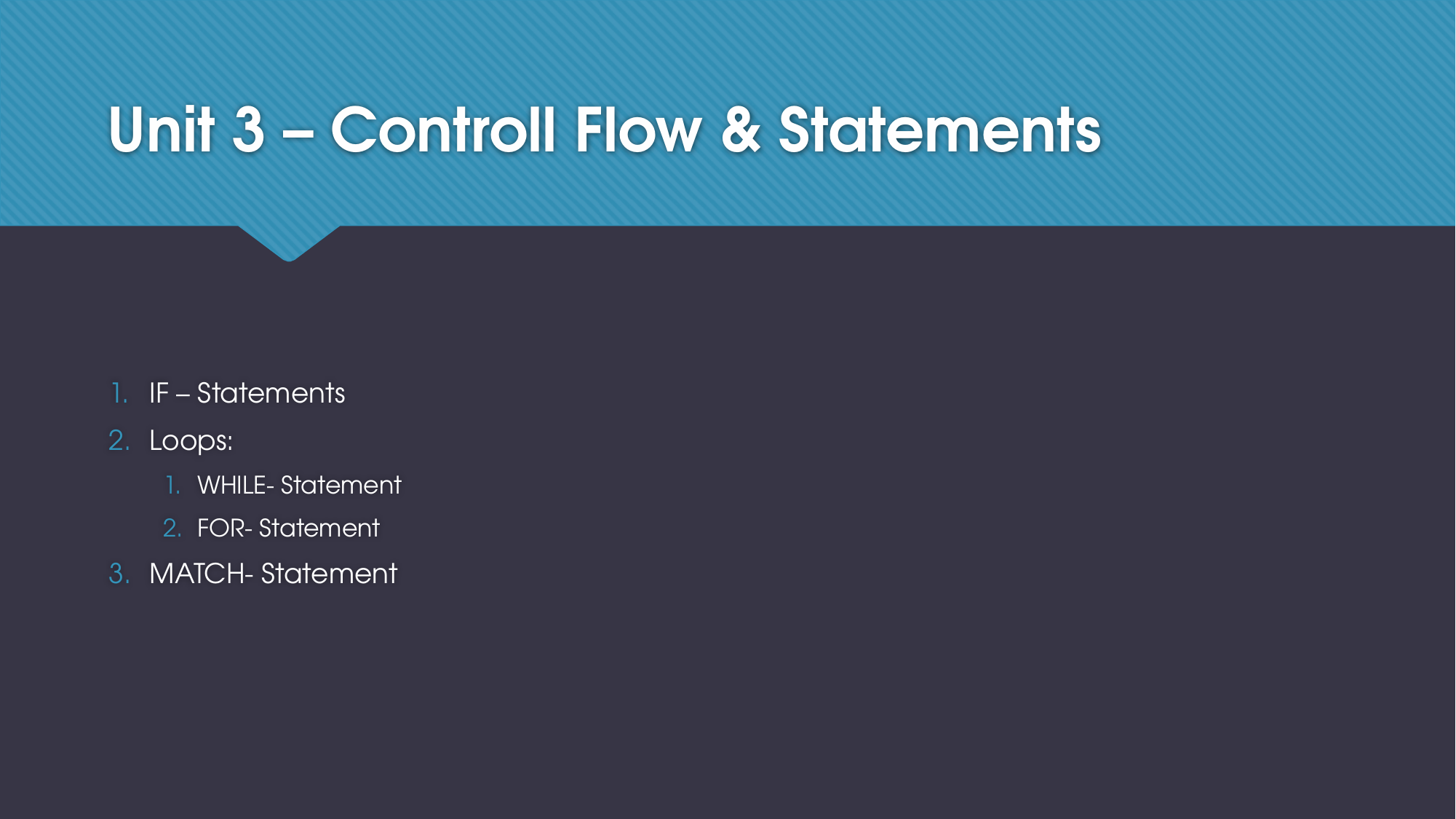

# Unit 3 – Controll Flow & Statements
IF – Statements
Loops:
WHILE- Statement
FOR- Statement
MATCH- Statement